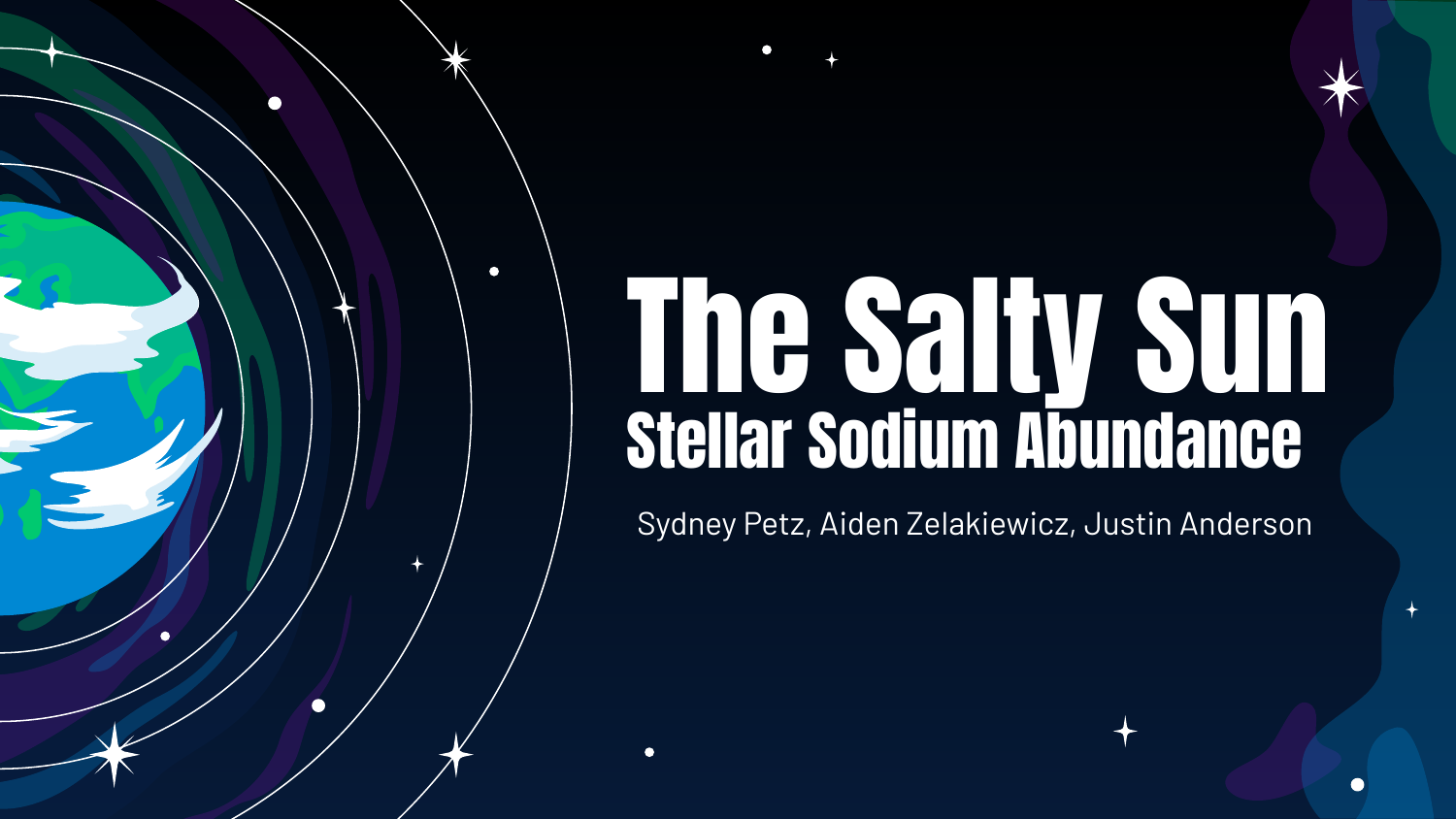

# The Salty Sun
Stellar Sodium Abundance

Sydney Petz, Aiden Zelakiewicz, Justin Anderson